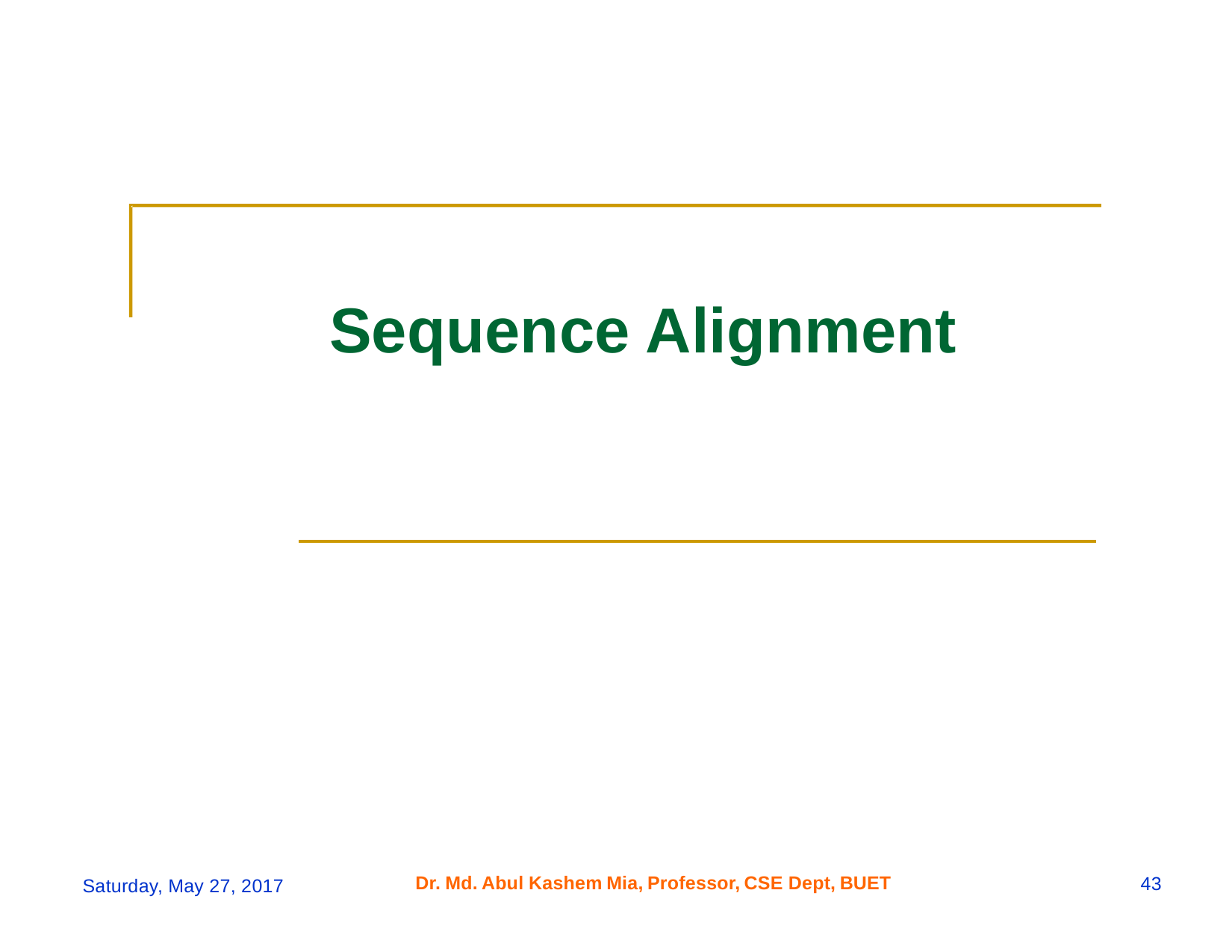

Sequence Alignment

Dr.
Md.
Abul
Kashem
Mia,
Professor,
CSE Dept,
BUET
43
Saturday, May 27, 2017